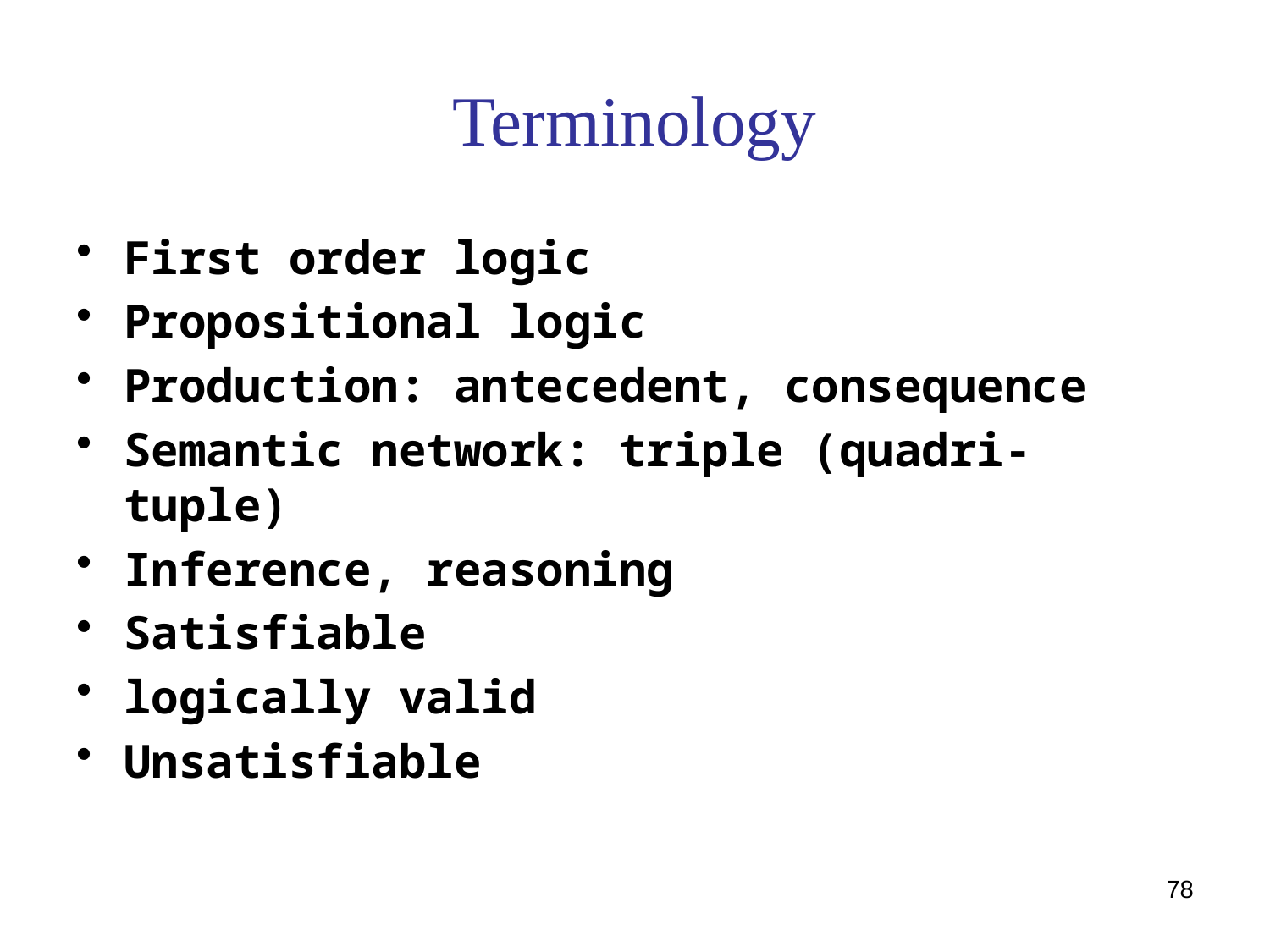

# Terminology
First order logic
Propositional logic
Production: antecedent, consequence
Semantic network: triple (quadri-tuple)
Inference, reasoning
Satisfiable
logically valid
Unsatisfiable
78